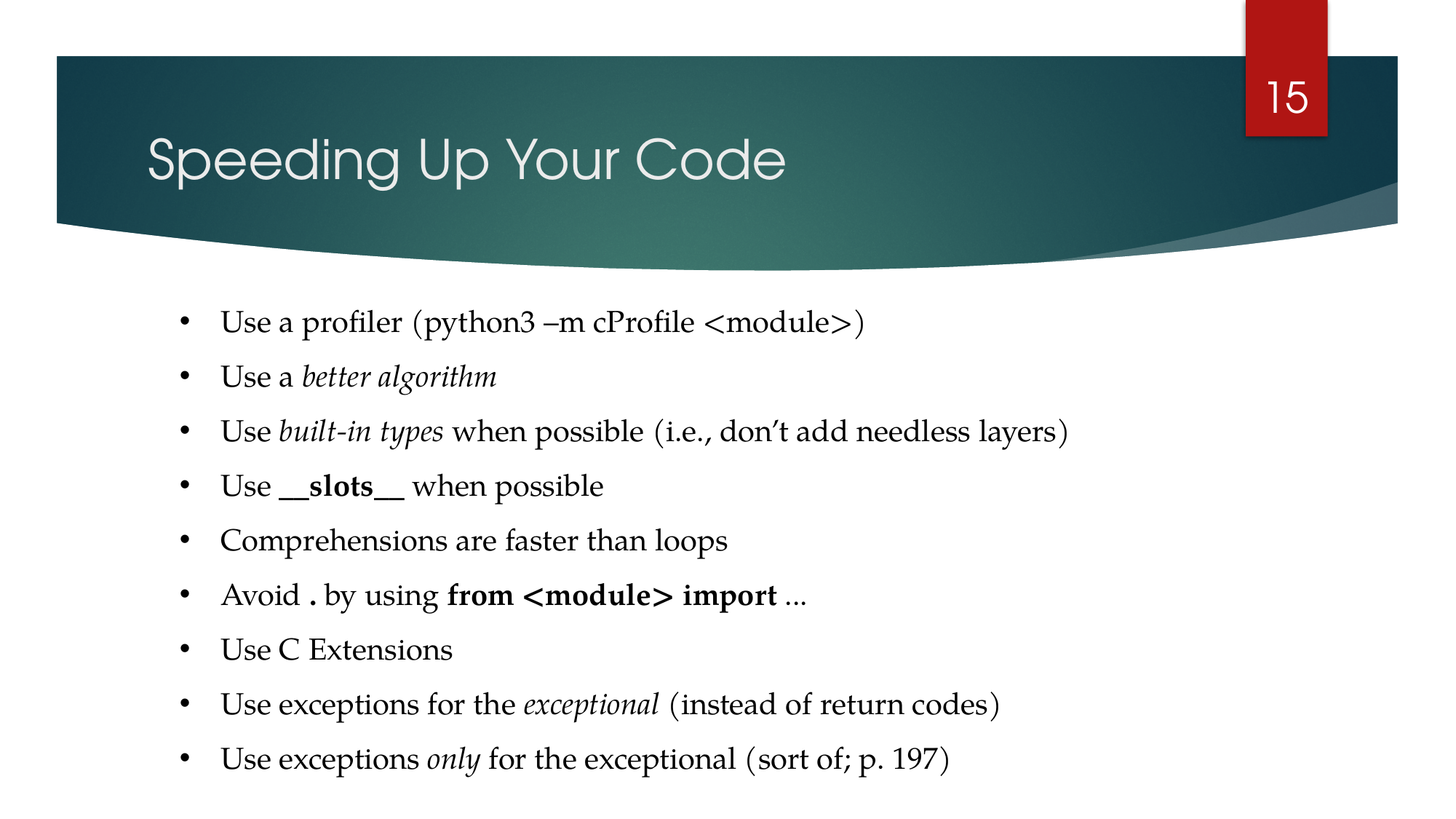

15
# Speeding Up Your Code
Use a profiler (python3 –m cProfile <module>)
Use a better algorithm
Use built-in types when possible (i.e., don’t add needless layers)
Use __slots__ when possible
Comprehensions are faster than loops
Avoid . by using from <module> import ...
Use C Extensions
Use exceptions for the exceptional (instead of return codes)
Use exceptions only for the exceptional (sort of; p. 197)